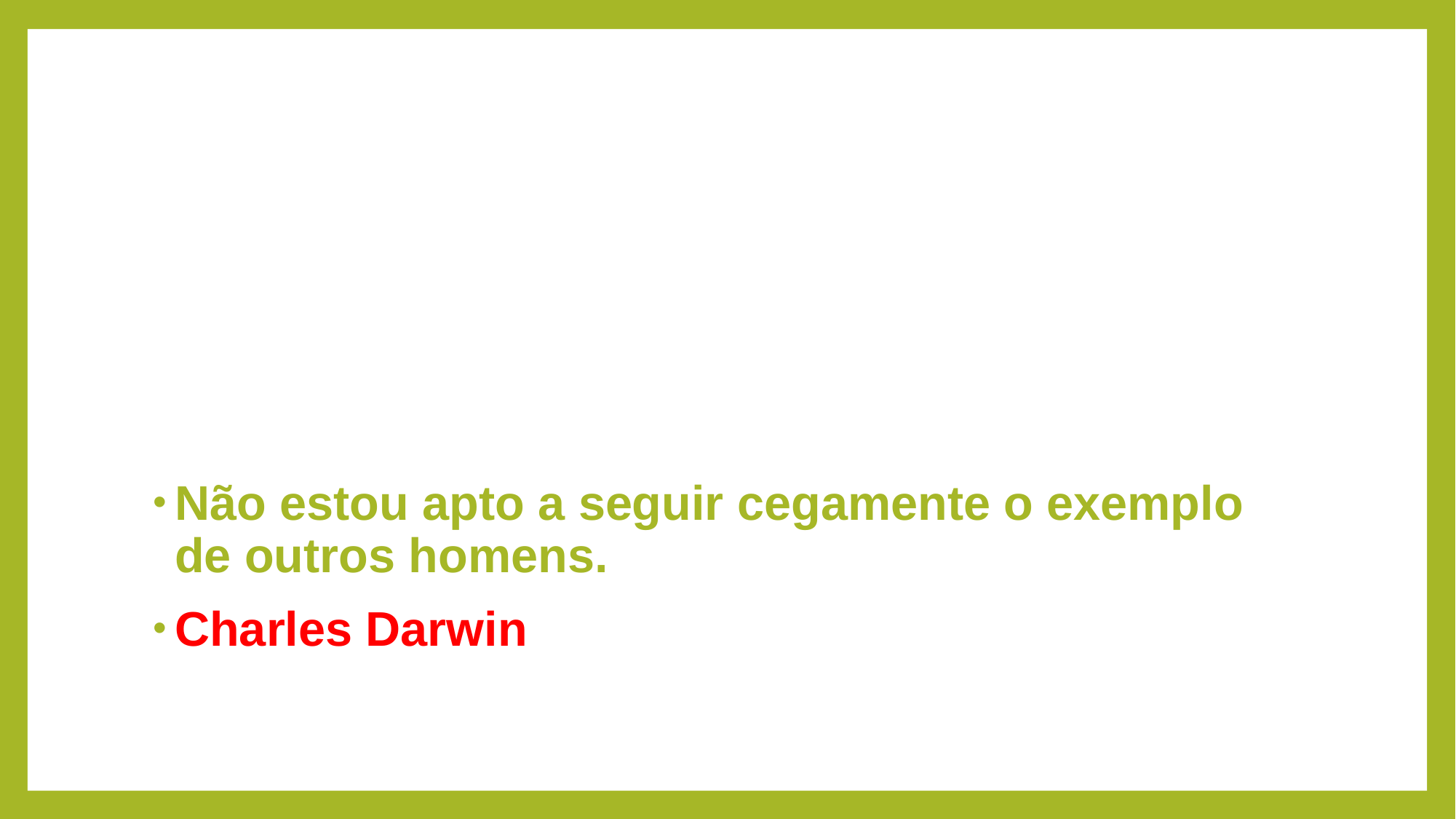

#

Não estou apto a seguir cegamente o exemplo de outros homens.
Charles Darwin